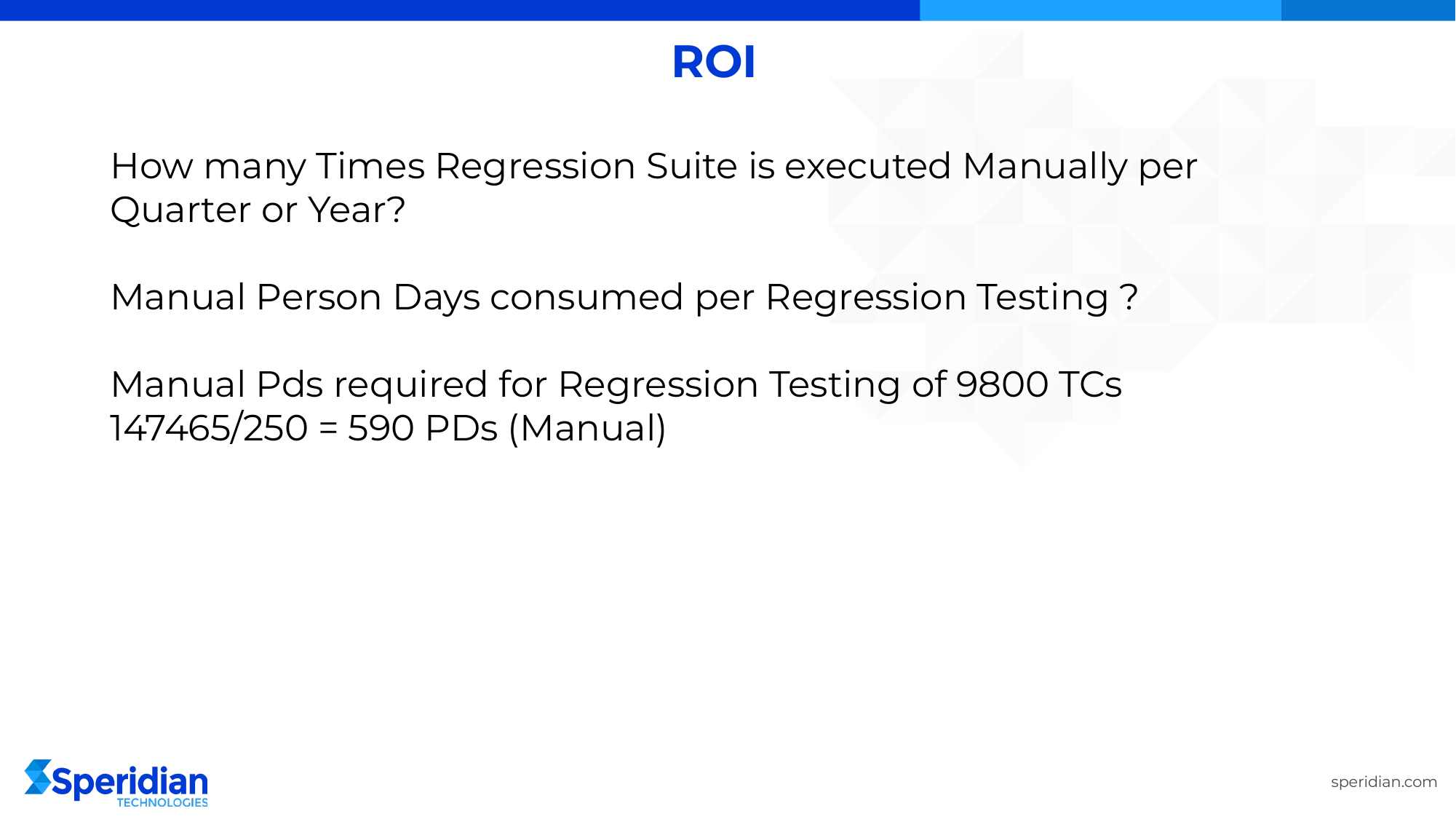

# ROI
How many Times Regression Suite is executed Manually per Quarter or Year?

Manual Person Days consumed per Regression Testing ?

Manual Pds required for Regression Testing of 9800 TCs
147465/250 = 590 PDs (Manual)

speridian.com